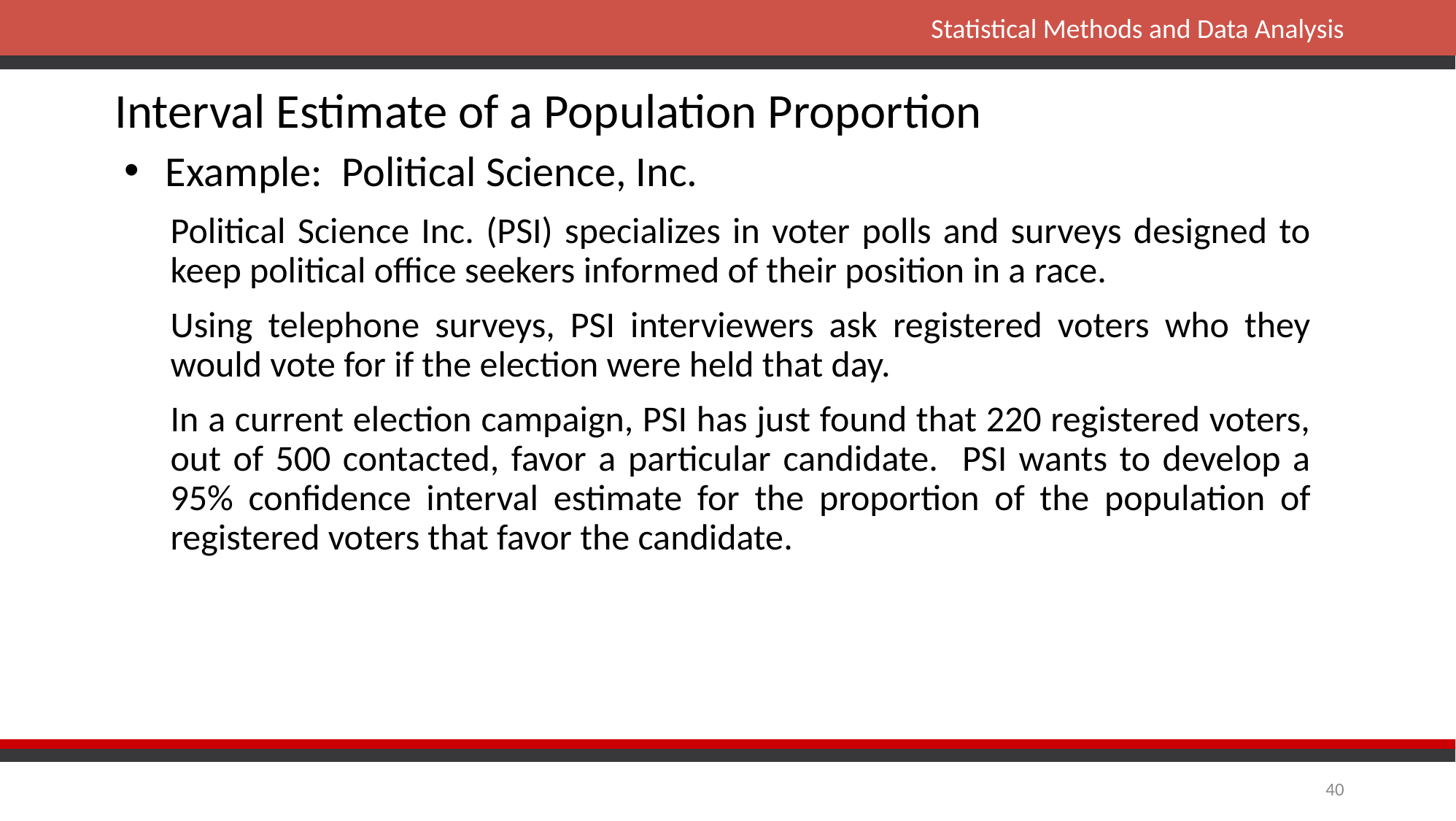

Interval Estimate of a Population Proportion
Example:  Political Science, Inc.
Political Science Inc. (PSI) specializes in voter polls and surveys designed to keep political office seekers informed of their position in a race.
Using telephone surveys, PSI interviewers ask registered voters who they would vote for if the election were held that day.
In a current election campaign, PSI has just found that 220 registered voters, out of 500 contacted, favor a particular candidate.  PSI wants to develop a 95% confidence interval estimate for the proportion of the population of registered voters that favor the candidate.

40